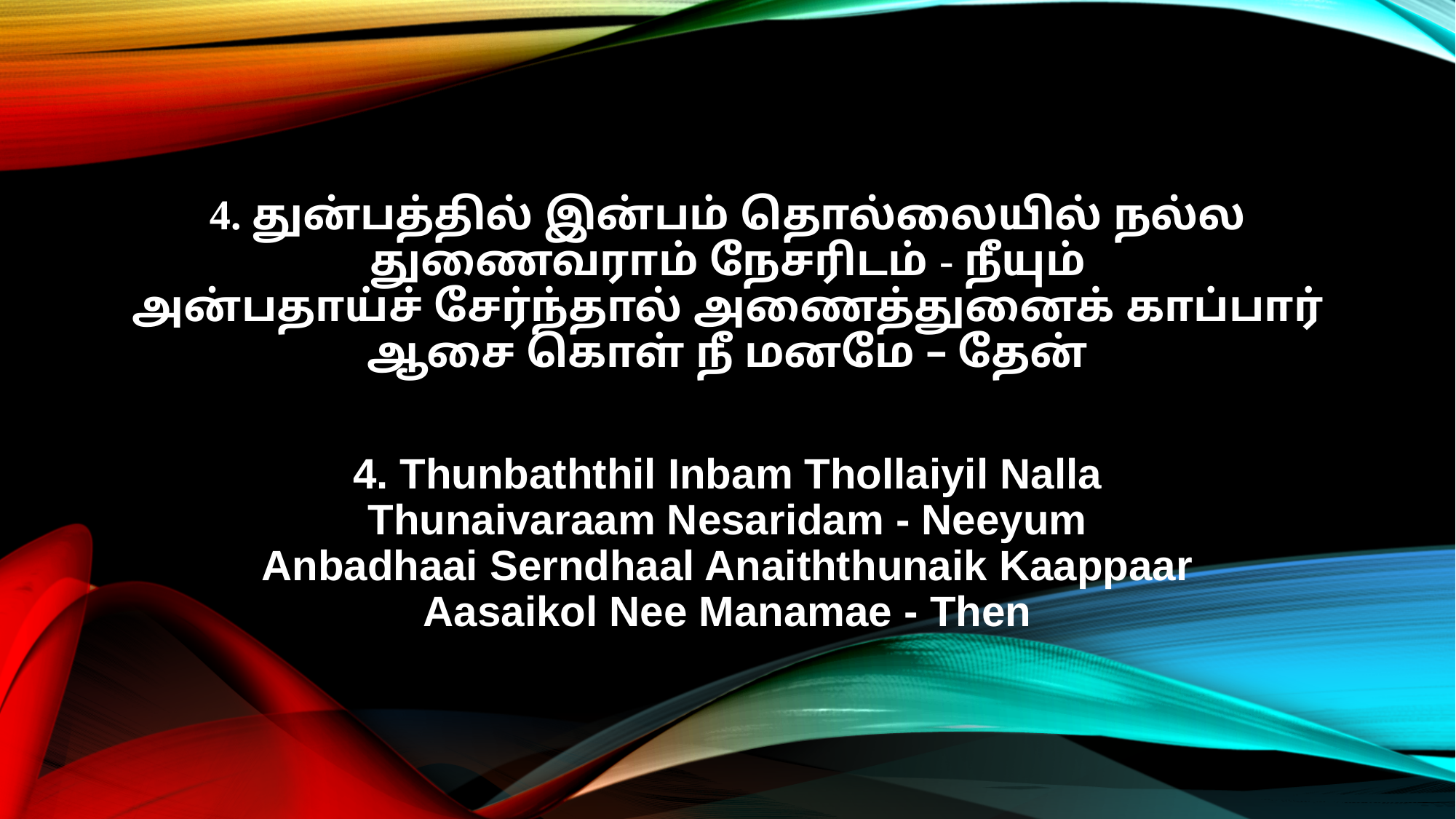

4. துன்பத்தில் இன்பம் தொல்லையில் நல்ல
துணைவராம் நேசரிடம் - நீயும்
அன்பதாய்ச் சேர்ந்தால் அணைத்துனைக் காப்பார்
ஆசை கொள் நீ மனமே – தேன்

4. Thunbaththil Inbam Thollaiyil Nalla
Thunaivaraam Nesaridam - Neeyum
Anbadhaai Serndhaal Anaiththunaik Kaappaar
Aasaikol Nee Manamae - Then